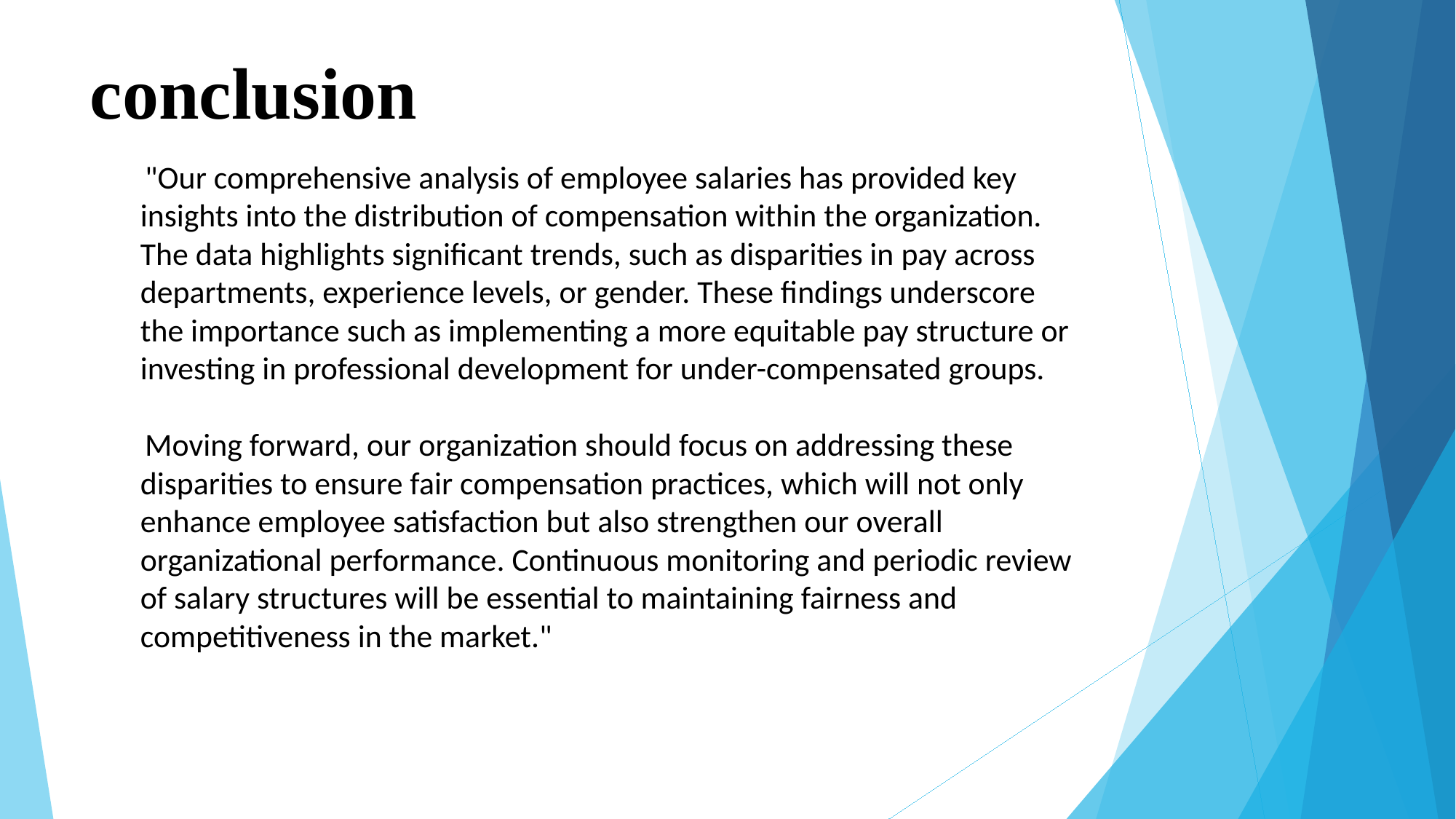

conclusion
"Our comprehensive analysis of employee salaries has provided key insights into the distribution of compensation within the organization. The data highlights significant trends, such as disparities in pay across departments, experience levels, or gender. These findings underscore the importance such as implementing a more equitable pay structure or investing in professional development for under-compensated groups.

Moving forward, our organization should focus on addressing these disparities to ensure fair compensation practices, which will not only enhance employee satisfaction but also strengthen our overall organizational performance. Continuous monitoring and periodic review of salary structures will be essential to maintaining fairness and competitiveness in the market."